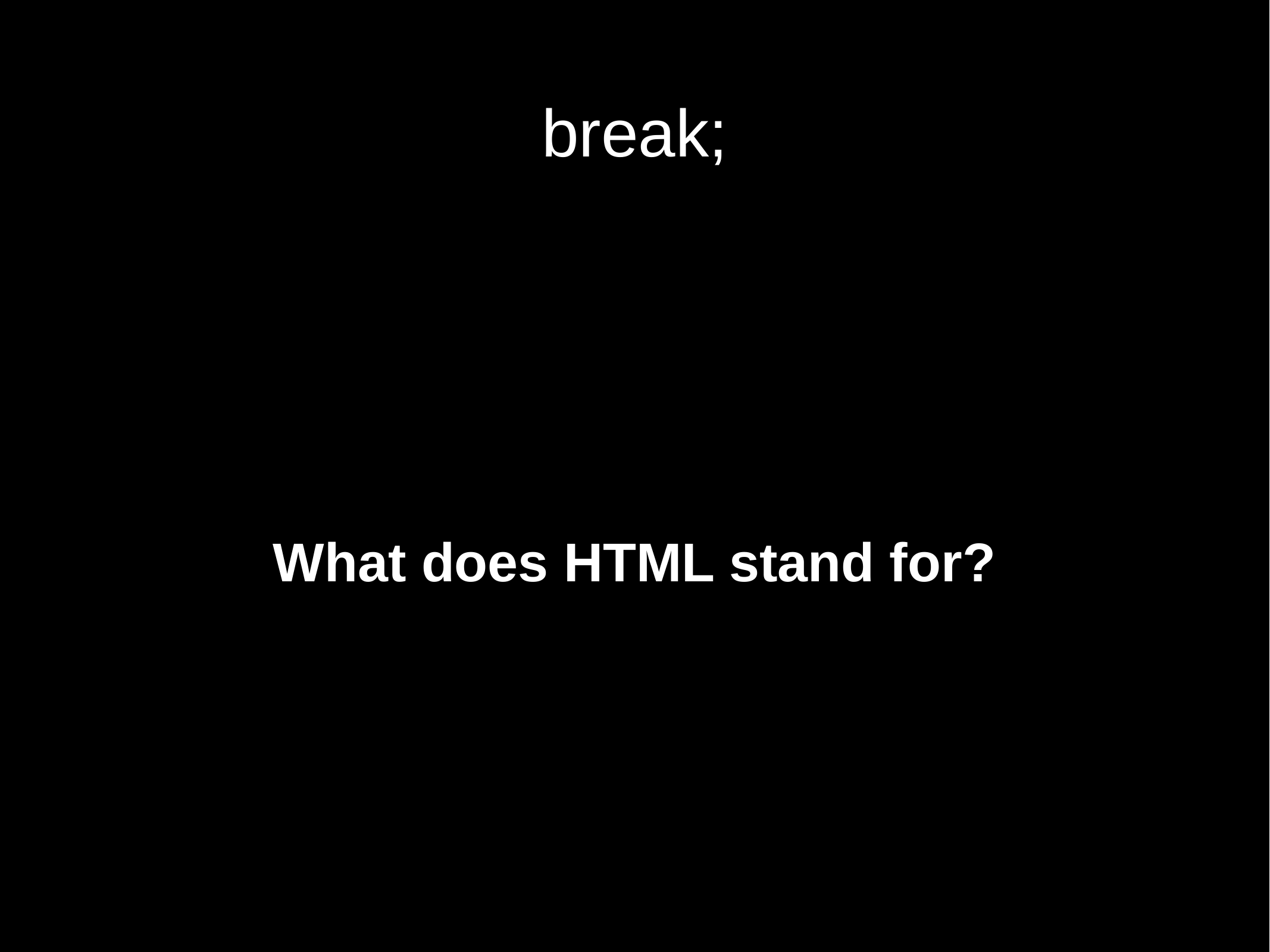

# break;
What does HTML stand for?